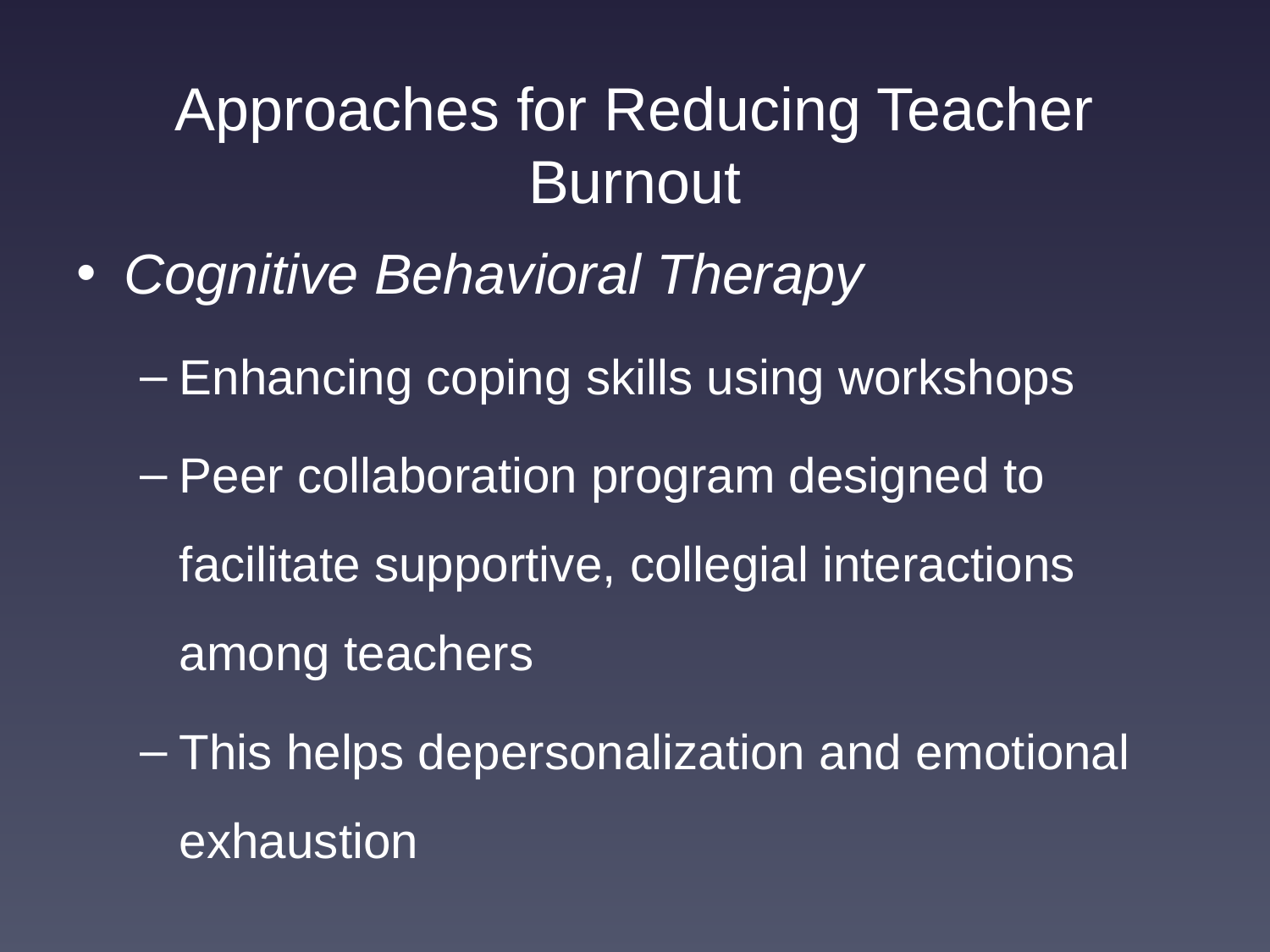

# Approaches for Reducing Teacher Burnout
Cognitive Behavioral Therapy
Enhancing coping skills using workshops
Peer collaboration program designed to facilitate supportive, collegial interactions among teachers
This helps depersonalization and emotional exhaustion